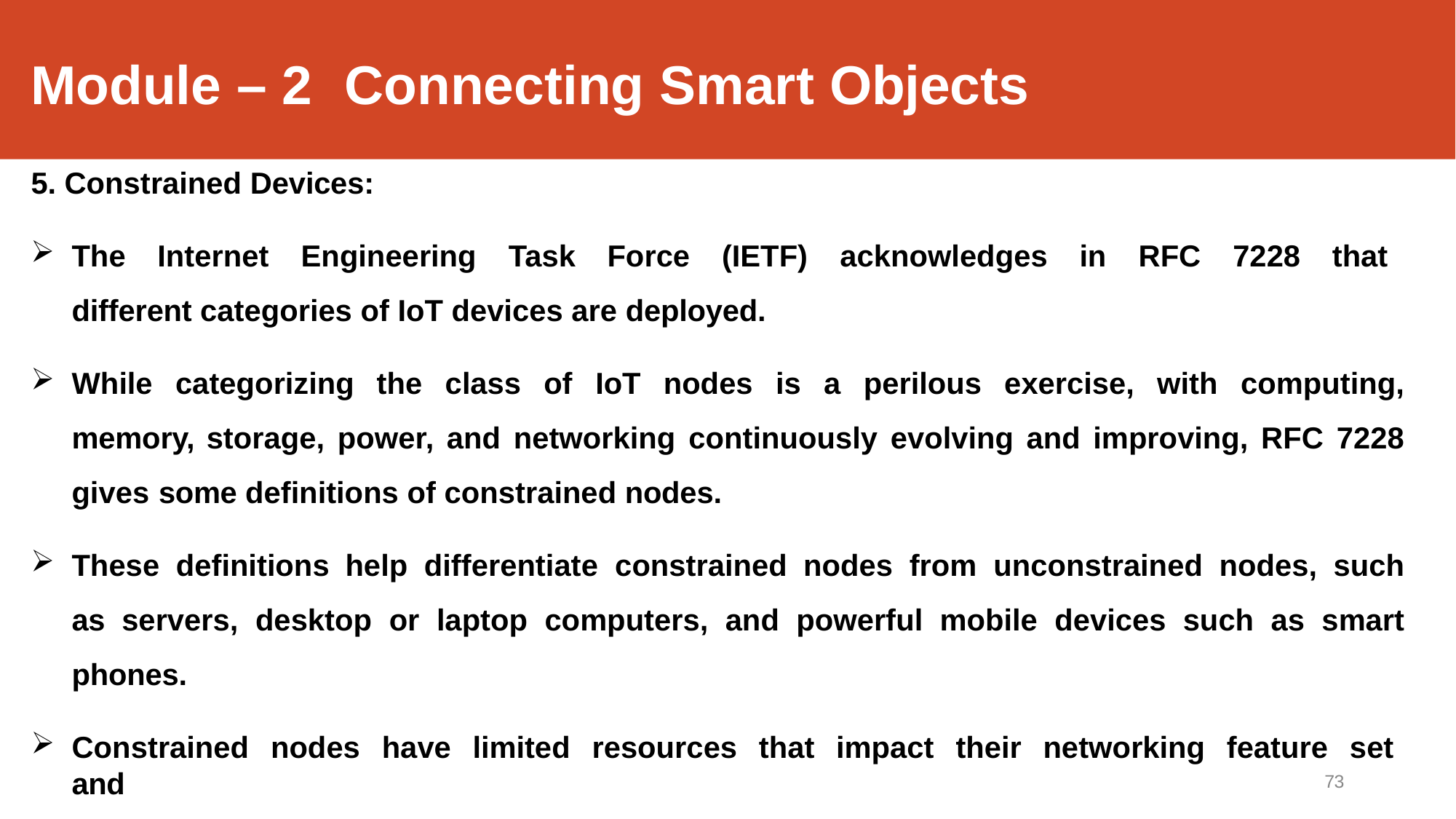

# Module – 2	Connecting Smart Objects
Constrained Devices:
The  Internet  Engineering  Task  Force  (IETF)  acknowledges  in  RFC  7228  that  different categories of IoT devices are deployed.
While categorizing the class of IoT nodes is a perilous exercise, with computing, memory, storage, power, and networking continuously evolving and improving, RFC 7228 gives some definitions of constrained nodes.
These definitions help differentiate constrained nodes from unconstrained nodes, such as servers, desktop or laptop computers, and powerful mobile devices such as smart phones.
Constrained  nodes  have  limited  resources  that  impact  their  networking  feature  set  and
capabilities.
73